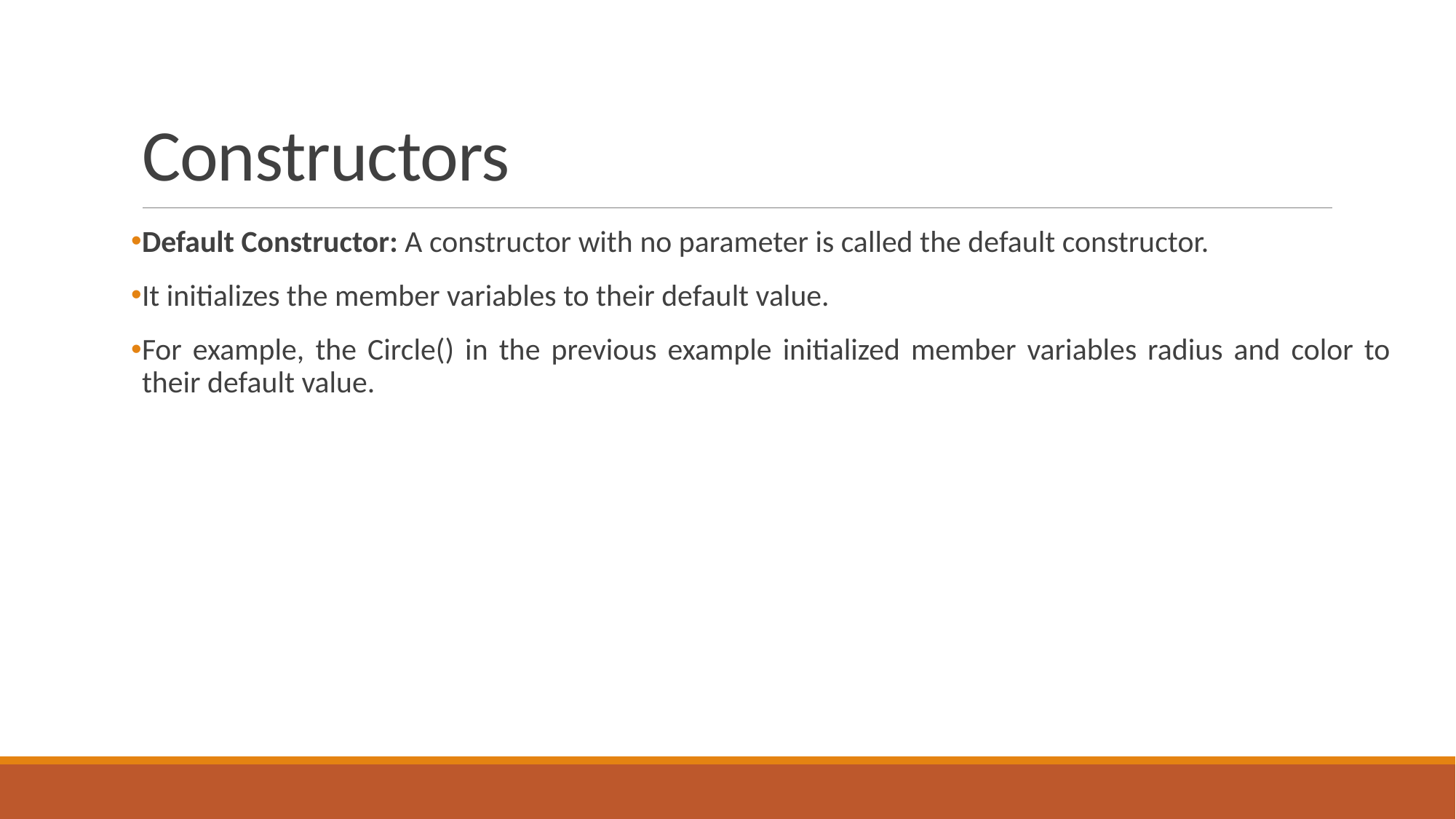

# Constructors
Default Constructor: A constructor with no parameter is called the default constructor.
It initializes the member variables to their default value.
For example, the Circle() in the previous example initialized member variables radius and color to their default value.